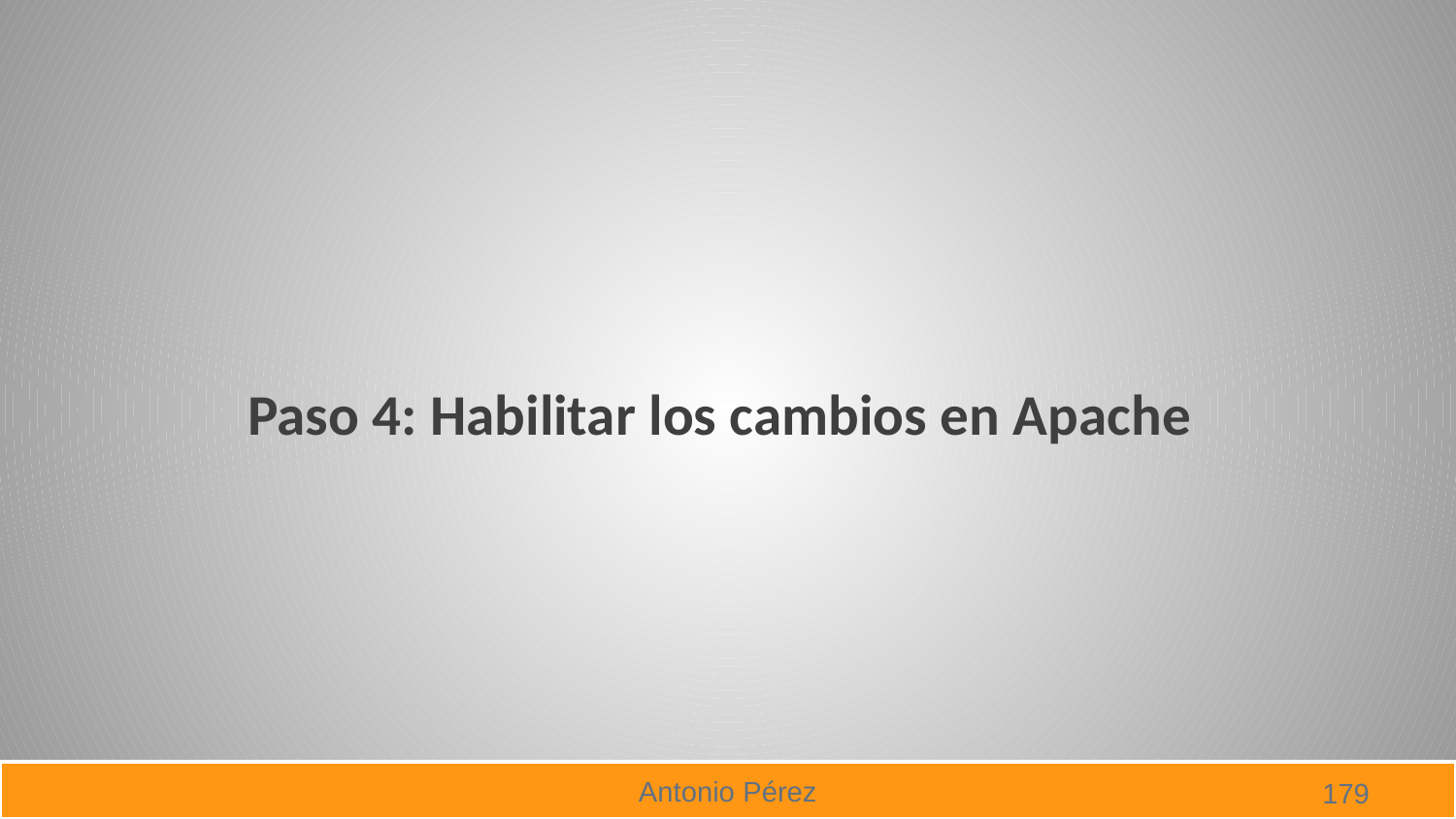

# Paso 4: Habilitar los cambios en Apache